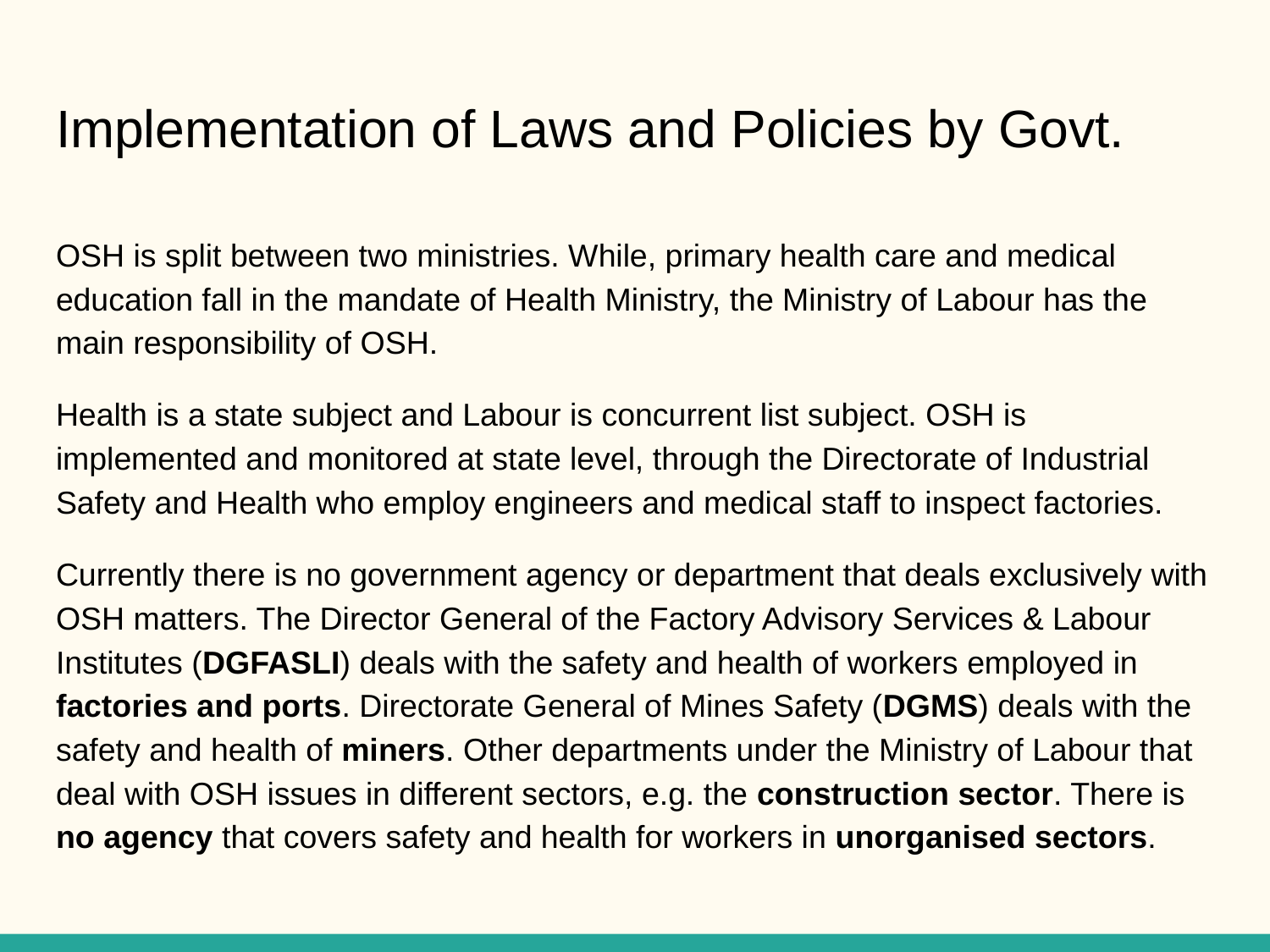

# Implementation of Laws and Policies by Govt.
OSH is split between two ministries. While, primary health care and medical education fall in the mandate of Health Ministry, the Ministry of Labour has the main responsibility of OSH.
Health is a state subject and Labour is concurrent list subject. OSH is implemented and monitored at state level, through the Directorate of Industrial Safety and Health who employ engineers and medical staff to inspect factories.
Currently there is no government agency or department that deals exclusively with OSH matters. The Director General of the Factory Advisory Services & Labour Institutes (DGFASLI) deals with the safety and health of workers employed in factories and ports. Directorate General of Mines Safety (DGMS) deals with the safety and health of miners. Other departments under the Ministry of Labour that deal with OSH issues in different sectors, e.g. the construction sector. There is no agency that covers safety and health for workers in unorganised sectors.